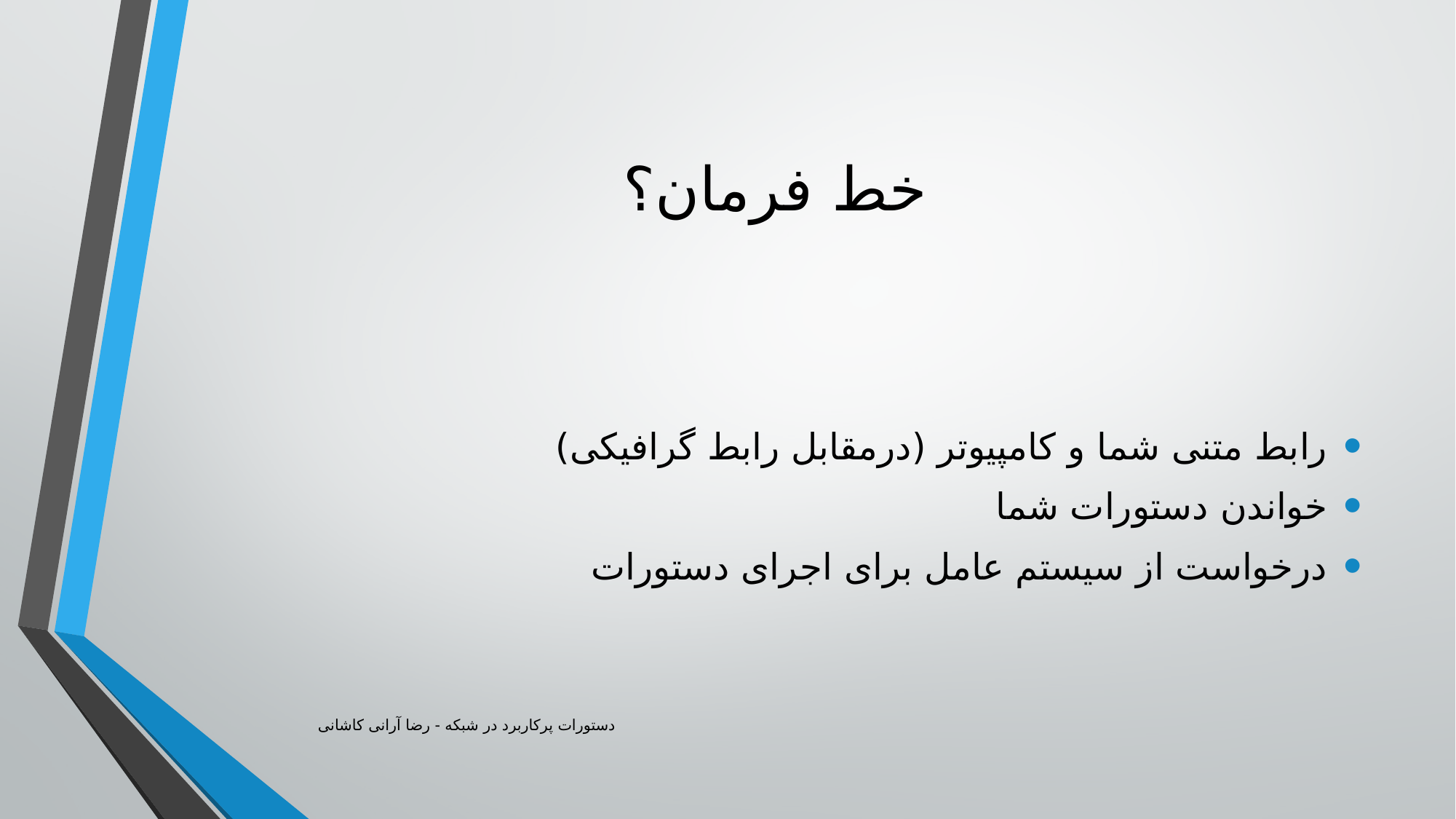

# خط فرمان؟
رابط متنی شما و کامپیوتر (درمقابل رابط گرافیکی)
خواندن دستورات شما
درخواست از سیستم عامل برای اجرای دستورات
دستورات پرکاربرد در شبکه - رضا آرانی کاشانی